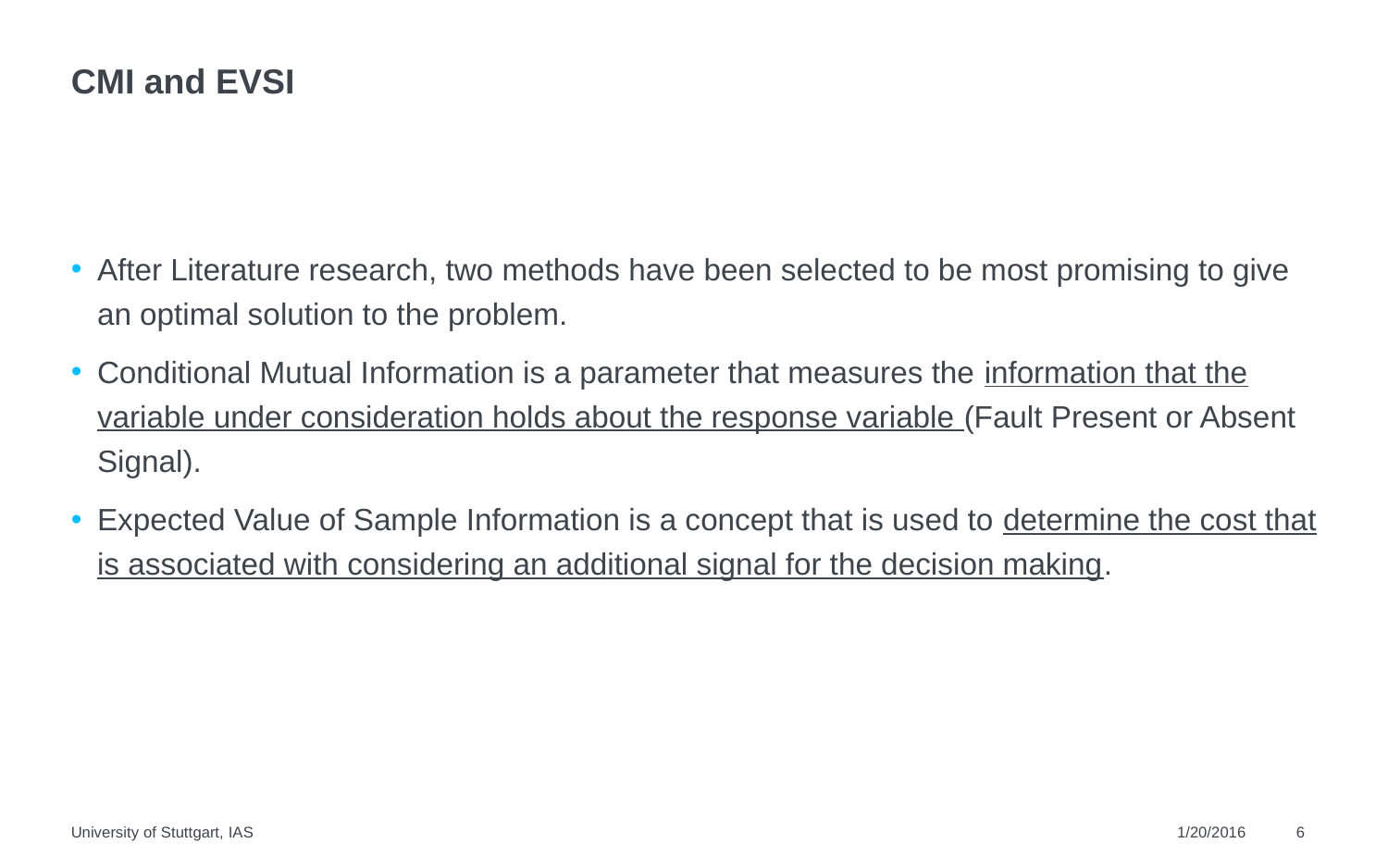

# CMI and EVSI

After Literature research, two methods have been selected to be most promising to give an optimal solution to the problem.
Conditional Mutual Information is a parameter that measures the information that the variable under consideration holds about the response variable (Fault Present or Absent Signal).
Expected Value of Sample Information is a concept that is used to determine the cost that is associated with considering an additional signal for the decision making.
University of Stuttgart, IAS
1/20/2016
6